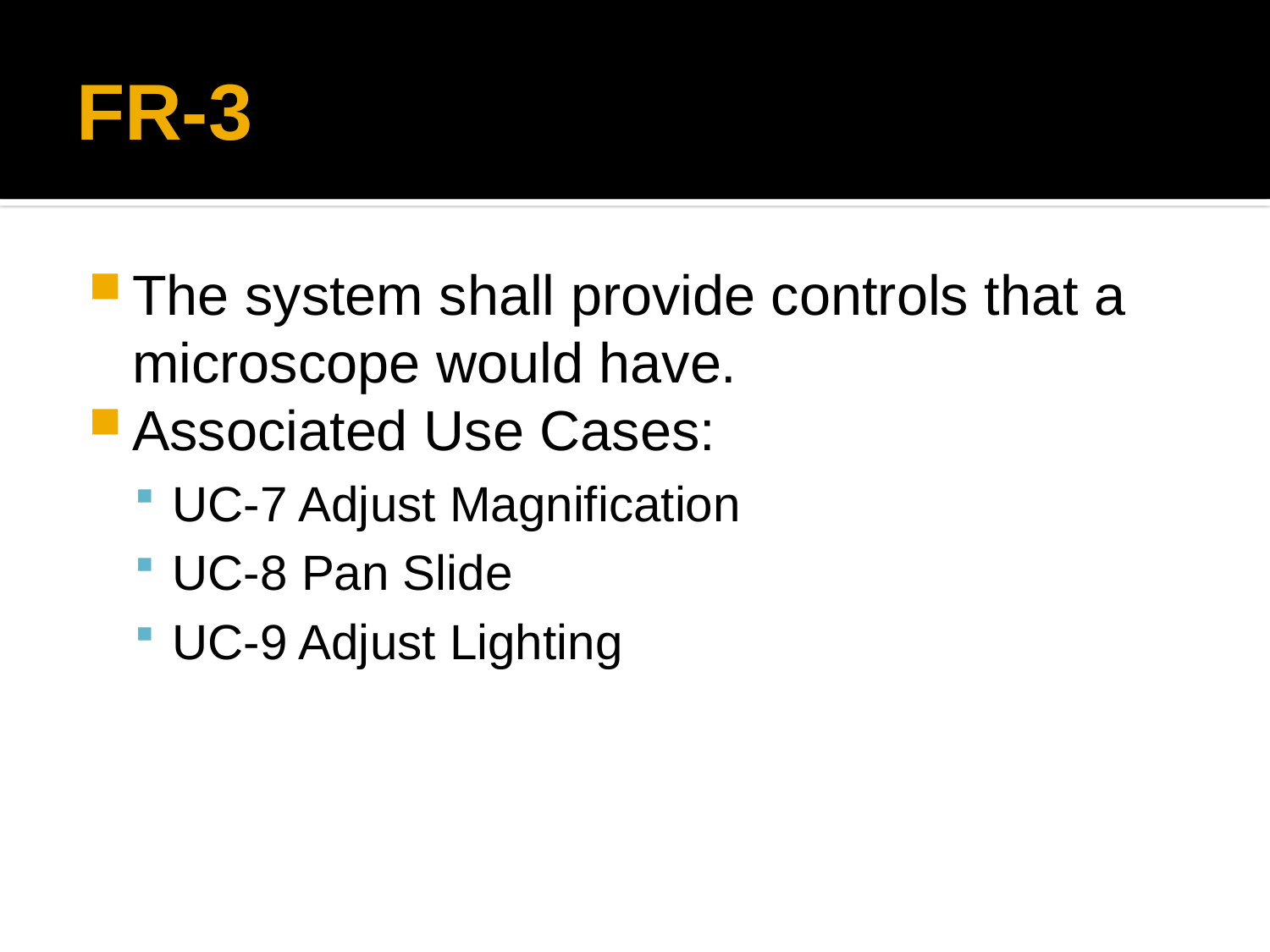

# FR-3
The system shall provide controls that a microscope would have.
Associated Use Cases:
UC-7 Adjust Magnification
UC-8 Pan Slide
UC-9 Adjust Lighting